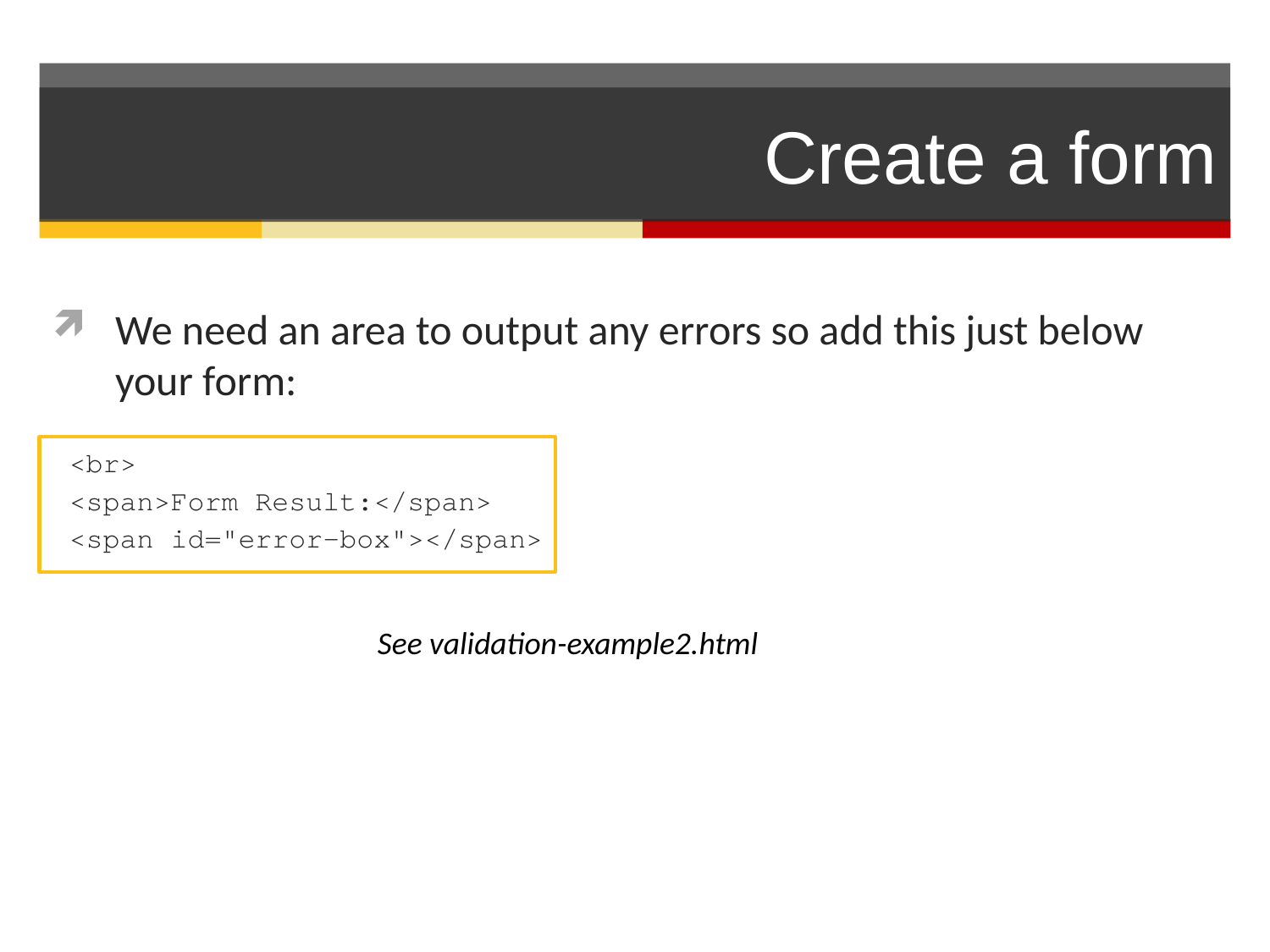

# Create a form
We need an area to output any errors so add this just below your form:

 <br>
 <span>Form Result:</span>
 <span id="error-box"></span>

See validation-example2.html